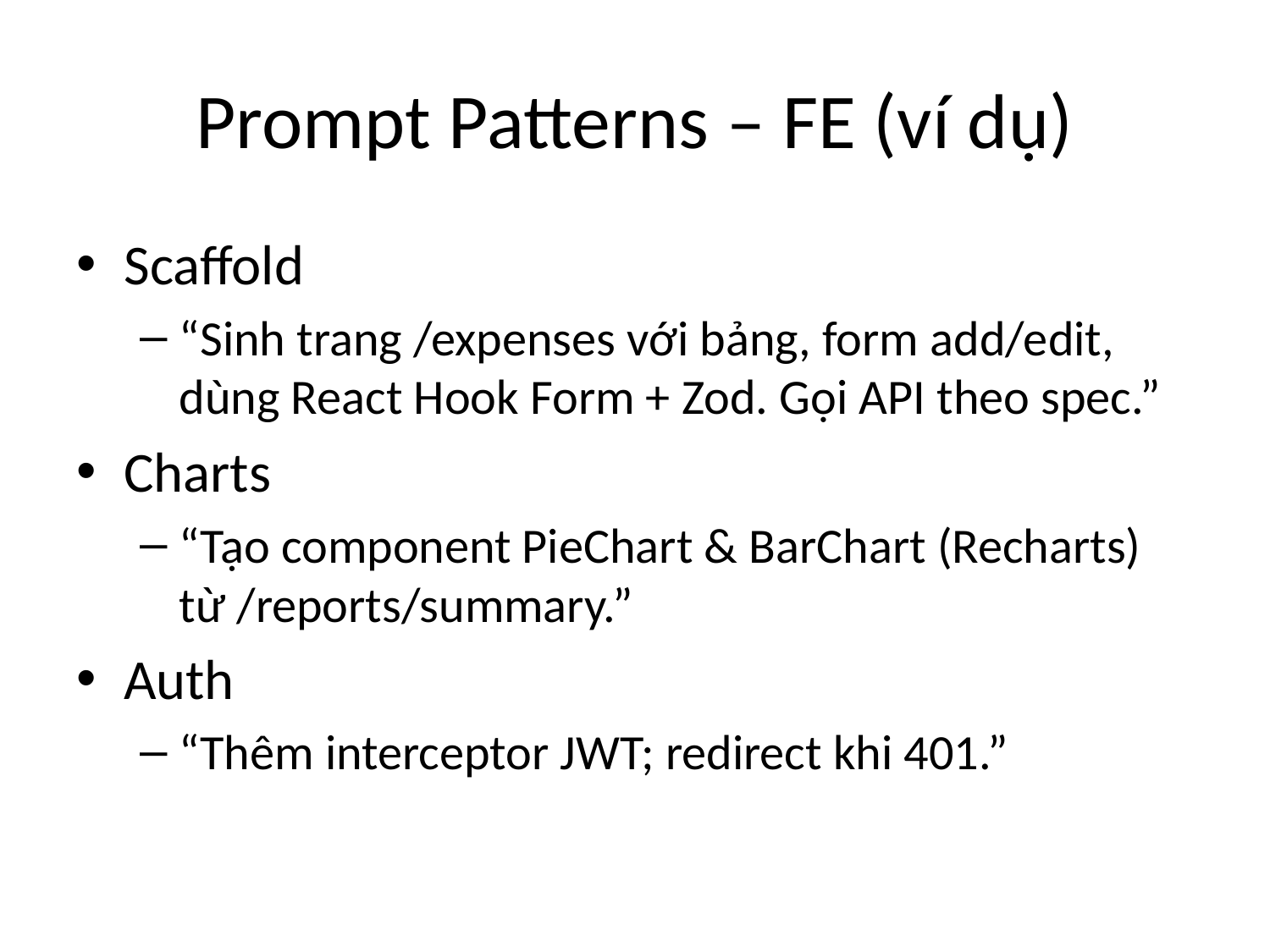

# Prompt Patterns – FE (ví dụ)
Scaffold
“Sinh trang /expenses với bảng, form add/edit, dùng React Hook Form + Zod. Gọi API theo spec.”
Charts
“Tạo component PieChart & BarChart (Recharts) từ /reports/summary.”
Auth
“Thêm interceptor JWT; redirect khi 401.”